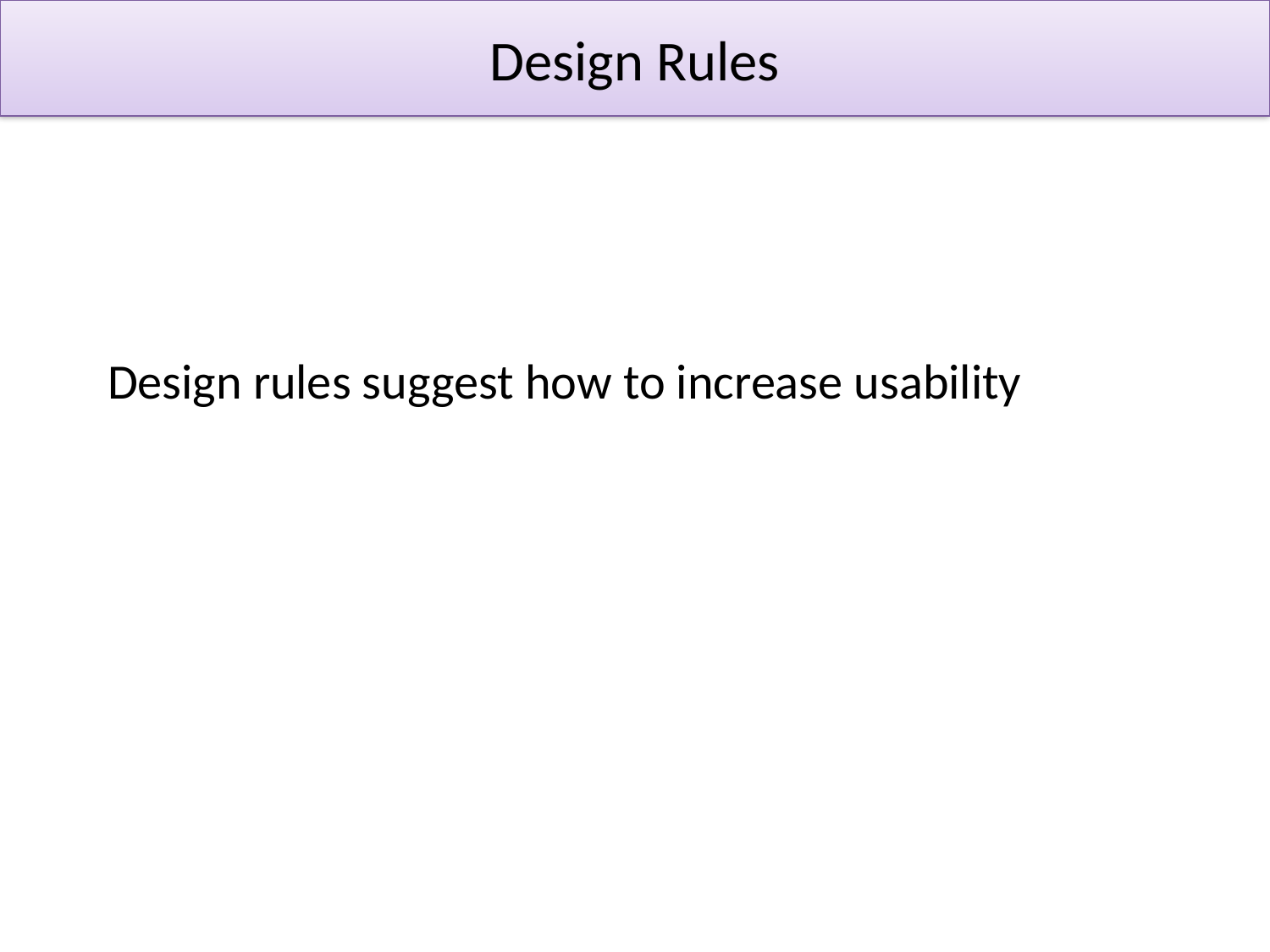

# Design Rules

Design rules suggest how to increase usability